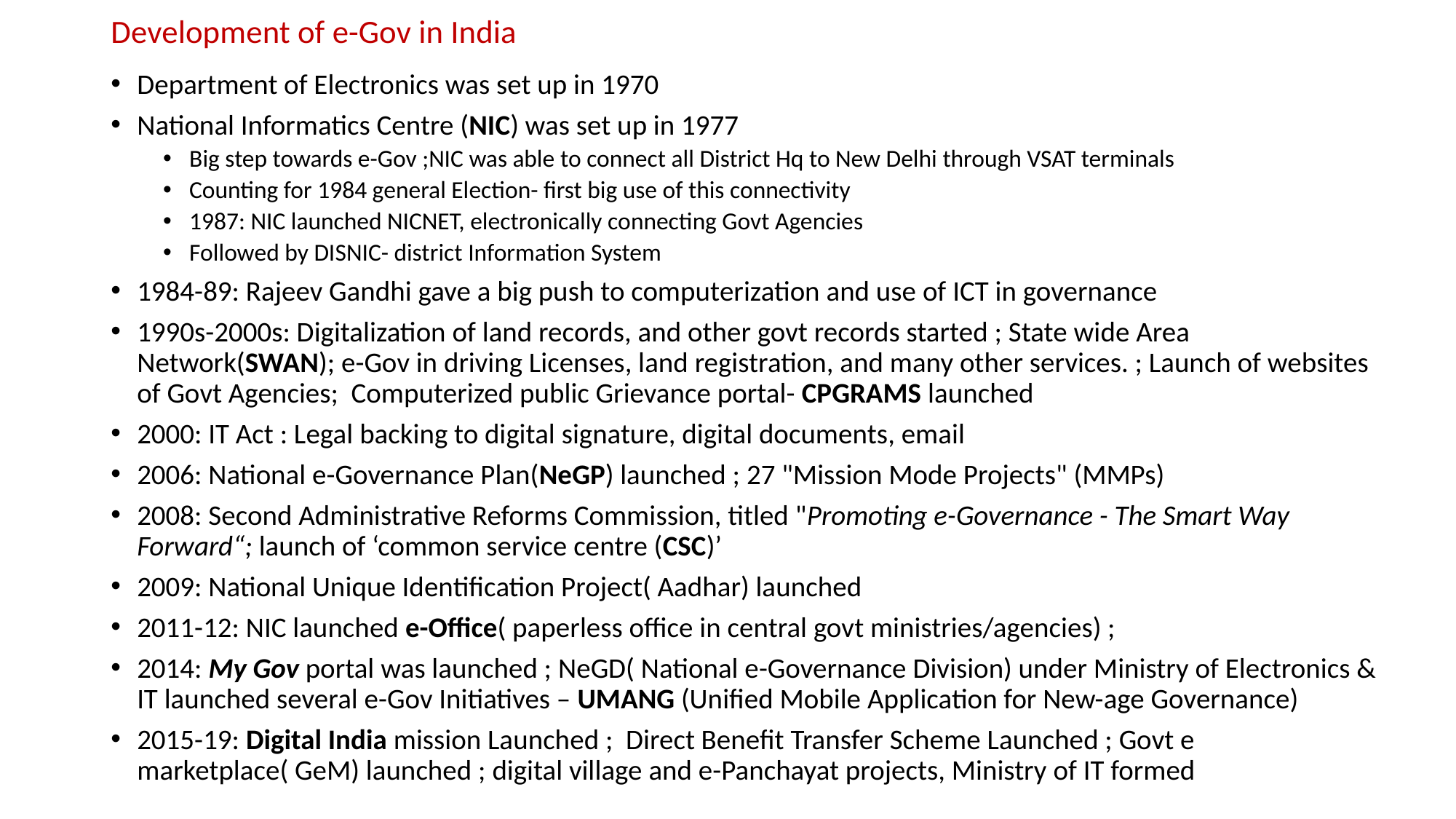

# Development of e-Gov in India
Department of Electronics was set up in 1970
National Informatics Centre (NIC) was set up in 1977
Big step towards e-Gov ;NIC was able to connect all District Hq to New Delhi through VSAT terminals
Counting for 1984 general Election- first big use of this connectivity
1987: NIC launched NICNET, electronically connecting Govt Agencies
Followed by DISNIC- district Information System
1984-89: Rajeev Gandhi gave a big push to computerization and use of ICT in governance
1990s-2000s: Digitalization of land records, and other govt records started ; State wide Area Network(SWAN); e-Gov in driving Licenses, land registration, and many other services. ; Launch of websites of Govt Agencies;  Computerized public Grievance portal- CPGRAMS launched
2000: IT Act : Legal backing to digital signature, digital documents, email
2006: National e-Governance Plan(NeGP) launched ; 27 "Mission Mode Projects" (MMPs)
2008: Second Administrative Reforms Commission, titled "Promoting e-Governance - The Smart Way Forward“; launch of ‘common service centre (CSC)’
2009: National Unique Identification Project( Aadhar) launched
2011-12: NIC launched e-Office( paperless office in central govt ministries/agencies) ;
2014: My Gov portal was launched ; NeGD( National e-Governance Division) under Ministry of Electronics & IT launched several e-Gov Initiatives – UMANG (Unified Mobile Application for New-age Governance)
2015-19: Digital India mission Launched ;  Direct Benefit Transfer Scheme Launched ; Govt e marketplace( GeM) launched ; digital village and e-Panchayat projects, Ministry of IT formed